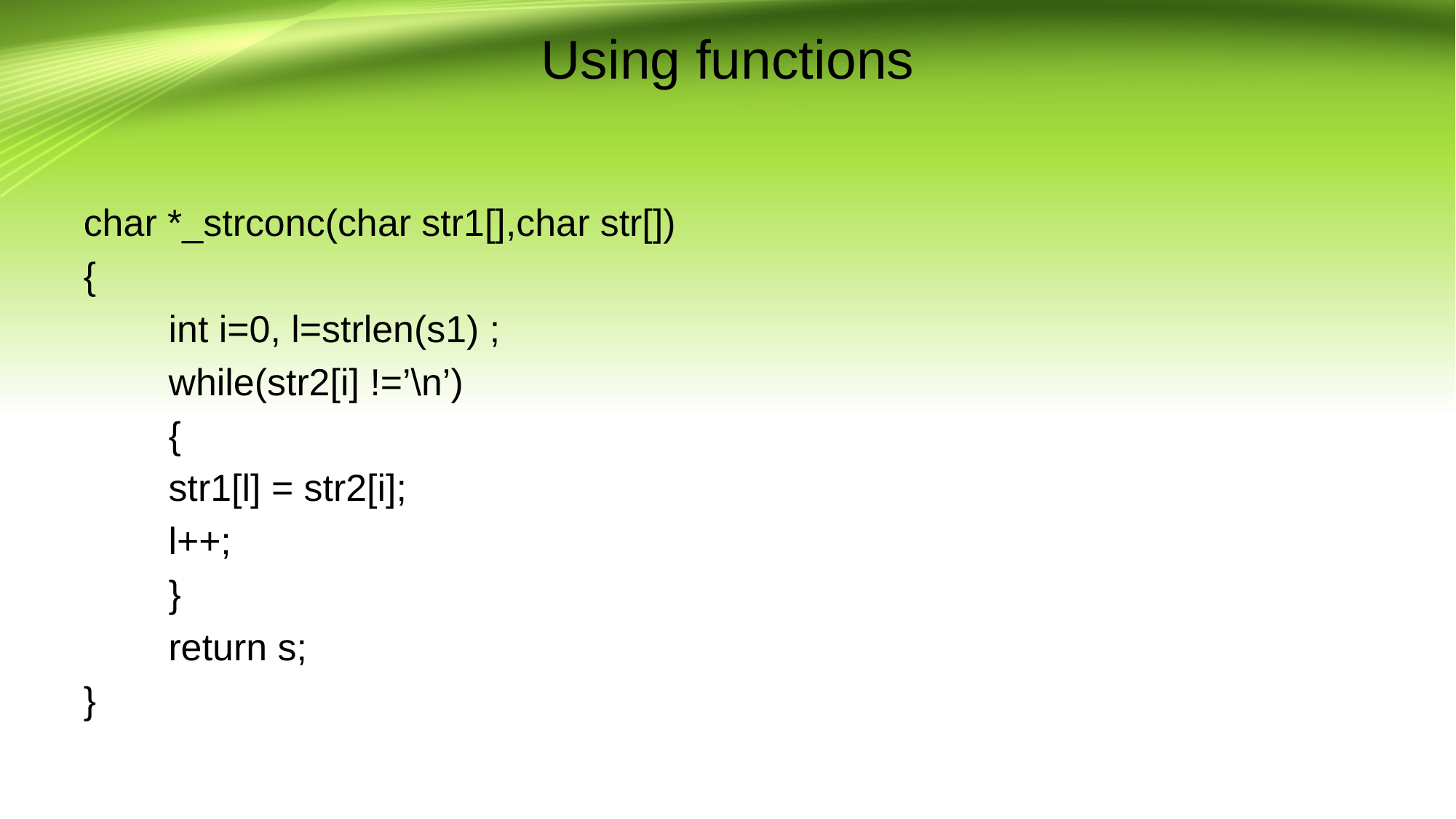

# Using functions

char *_strconc(char str1[],char str[])
{
	int i=0, l=strlen(s1) ;
	while(str2[i] !=’\n’)
	{
		str1[l] = str2[i];
		l++;
	}
	return s;
}